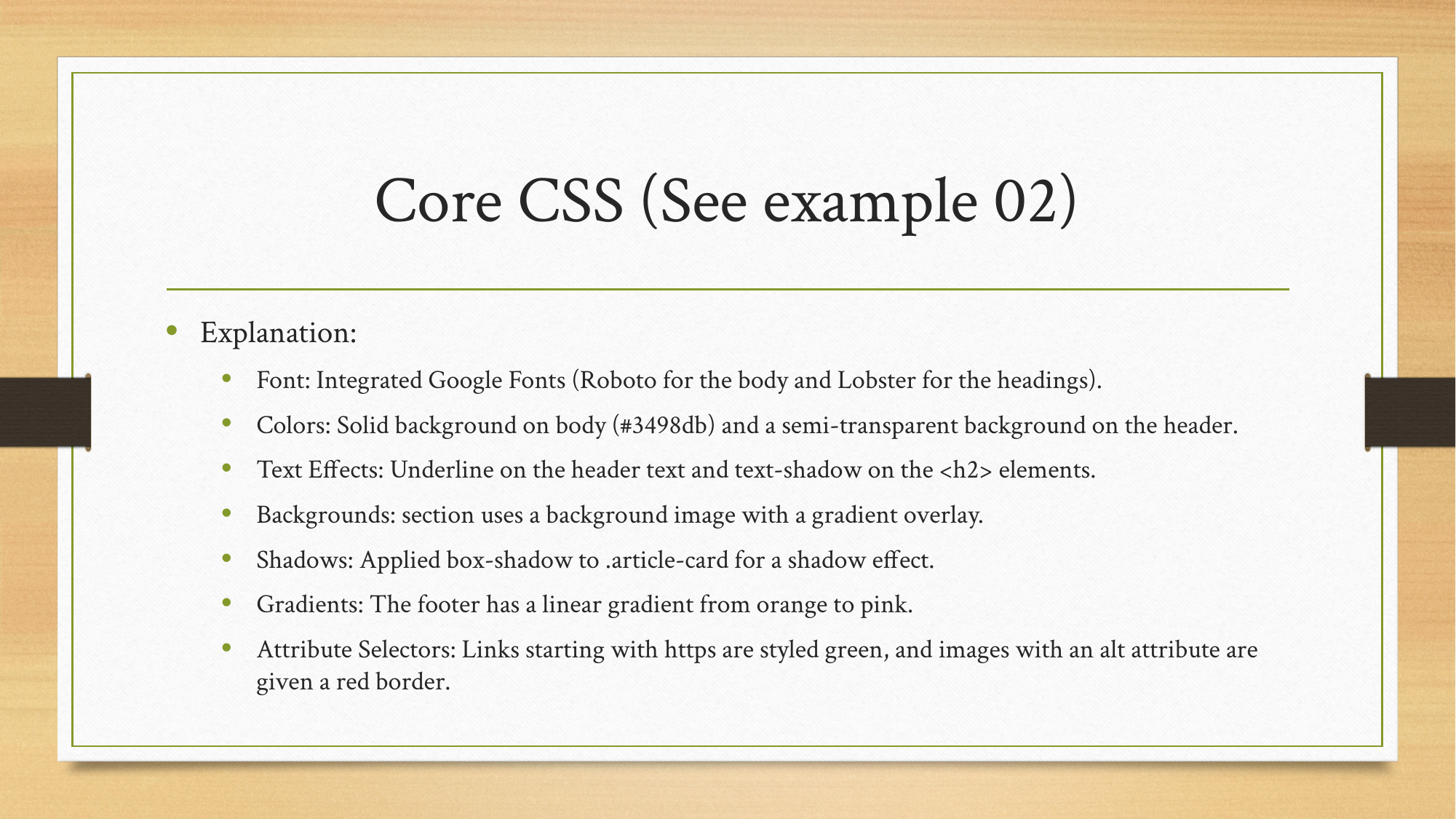

# Core CSS (See example 02)
Explanation:
Font: Integrated Google Fonts (Roboto for the body and Lobster for the headings).
Colors: Solid background on body (#3498db) and a semi-transparent background on the header.
Text Effects: Underline on the header text and text-shadow on the <h2> elements.
Backgrounds: section uses a background image with a gradient overlay.
Shadows: Applied box-shadow to .article-card for a shadow effect.
Gradients: The footer has a linear gradient from orange to pink.
Attribute Selectors: Links starting with https are styled green, and images with an alt attribute are given a red border.